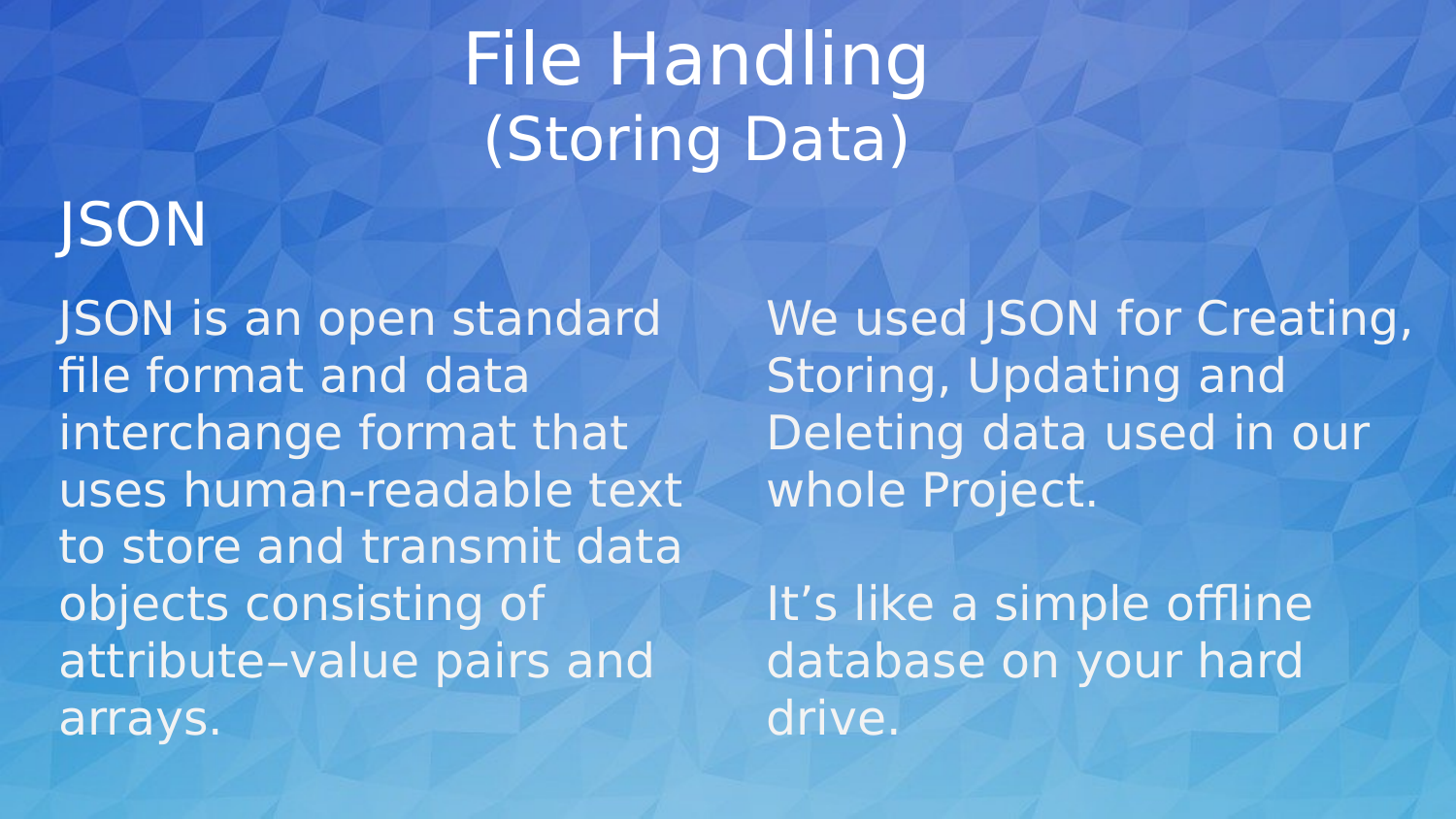

# File Handling
(Storing Data)
JSON
JSON is an open standard file format and data interchange format that uses human-readable text to store and transmit data objects consisting of attribute–value pairs and arrays.
We used JSON for Creating, Storing, Updating and Deleting data used in our whole Project.

It’s like a simple offline database on your hard drive.